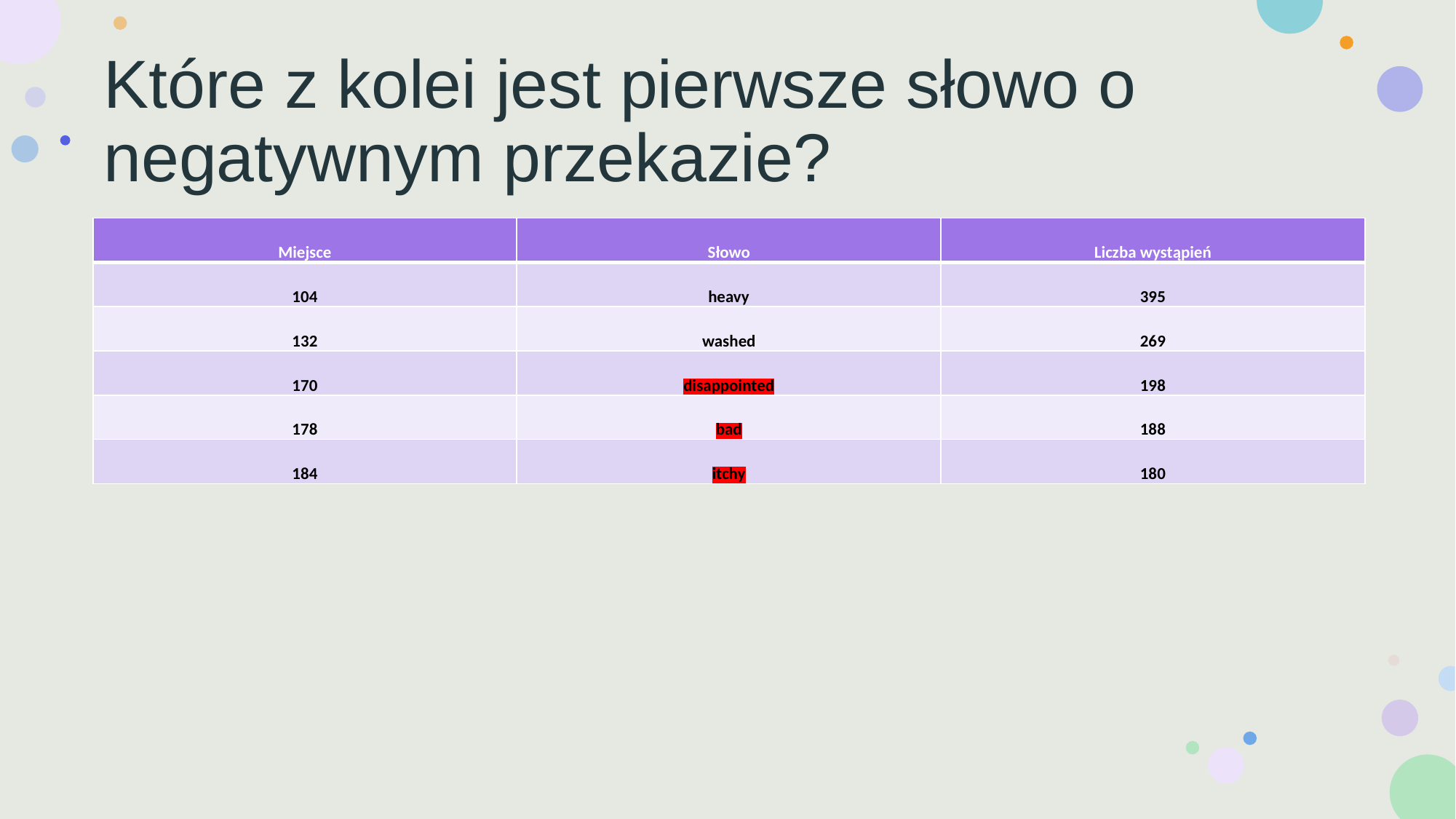

# Które z kolei jest pierwsze słowo o negatywnym przekazie?
| Miejsce | Słowo | Liczba wystąpień |
| --- | --- | --- |
| 104 | heavy | 395 |
| 132 | washed | 269 |
| 170 | disappointed | 198 |
| 178 | bad | 188 |
| 184 | itchy | 180 |